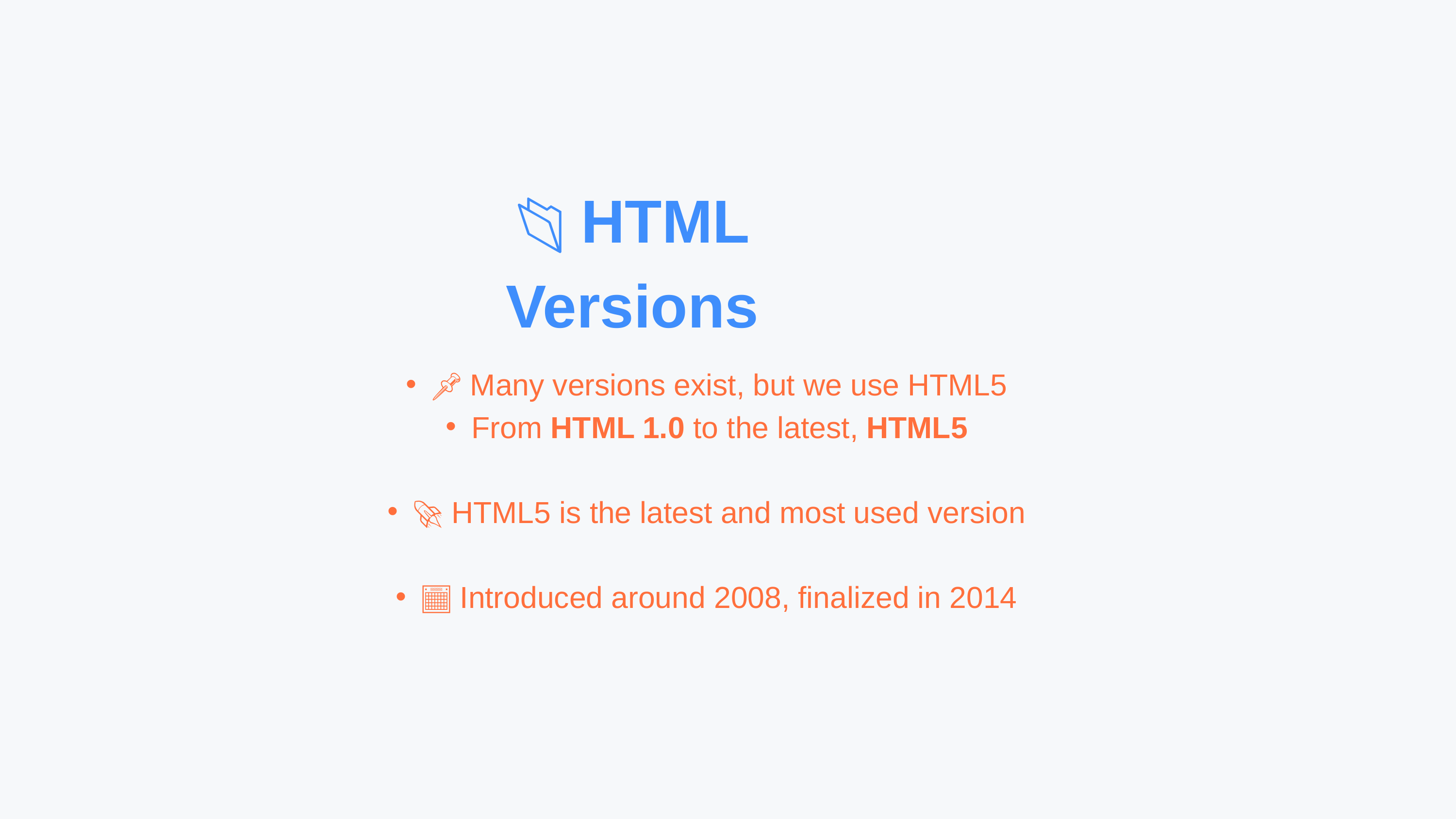

📂 HTML Versions
📌 Many versions exist, but we use HTML5
From HTML 1.0 to the latest, HTML5

🚀 HTML5 is the latest and most used version

📅 Introduced around 2008, finalized in 2014